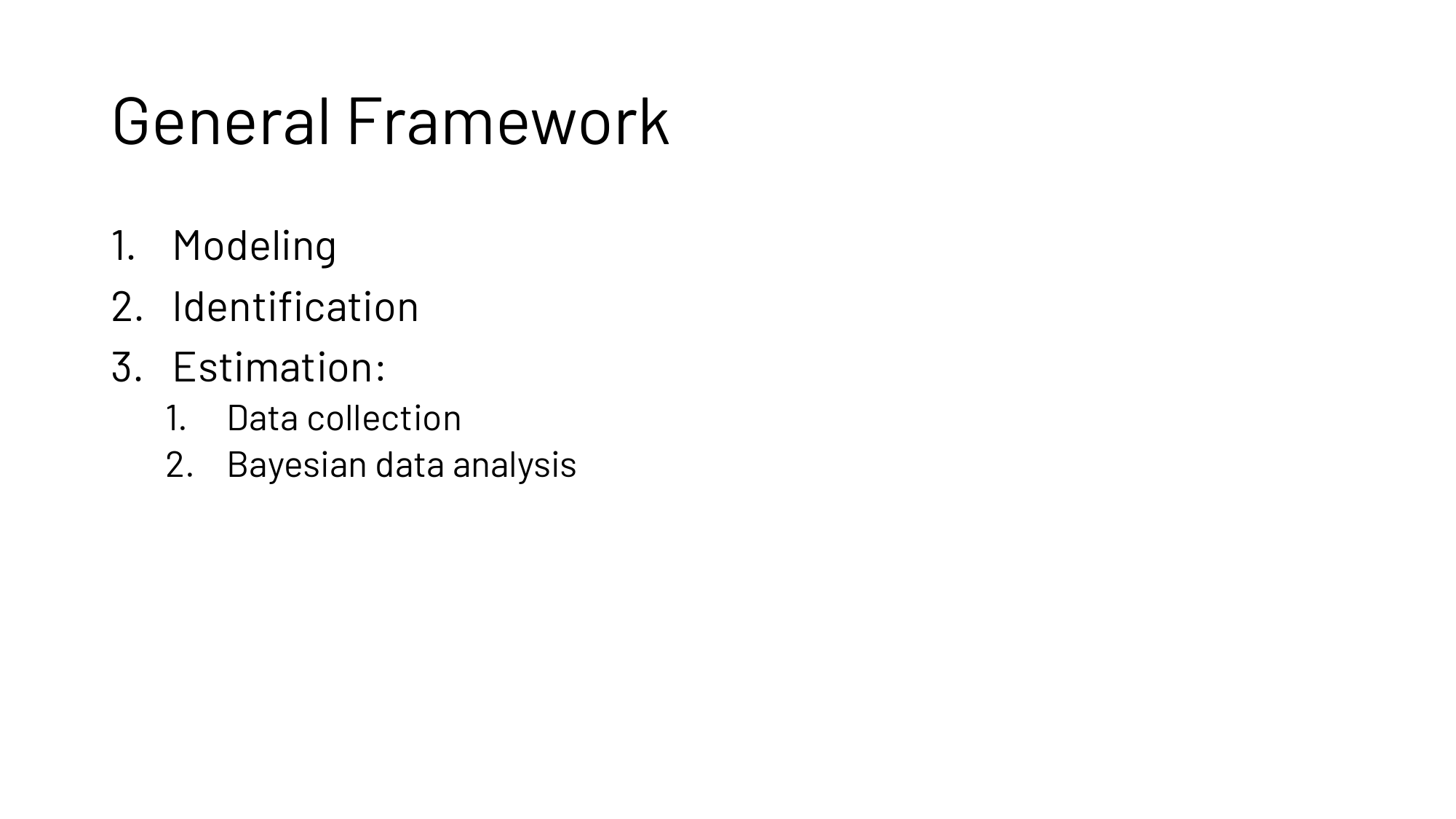

# General Framework
Modeling
Identification
Estimation:
Data collection
Bayesian data analysis